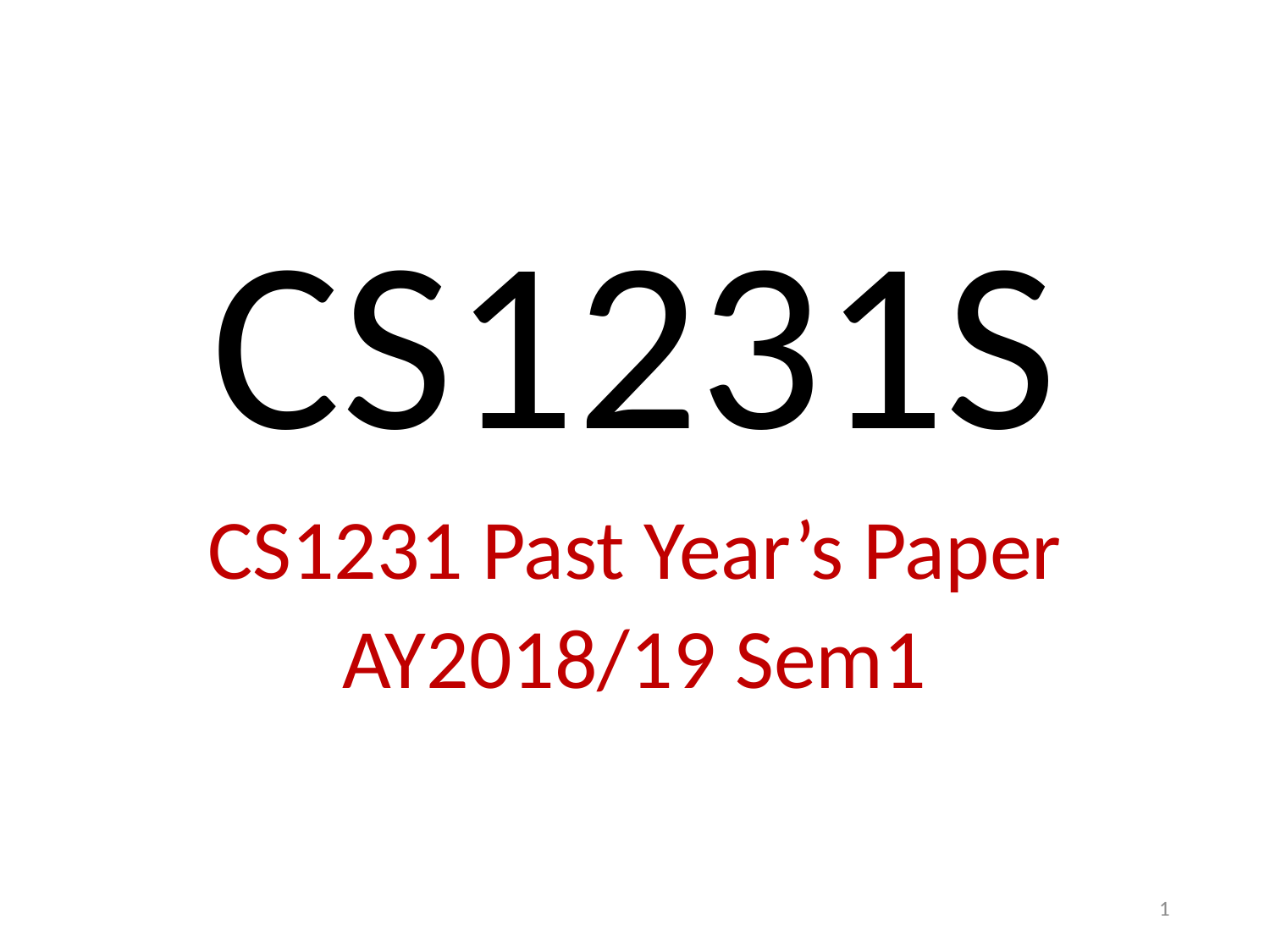

# CS1231S
CS1231 Past Year’s Paper
AY2018/19 Sem1
1